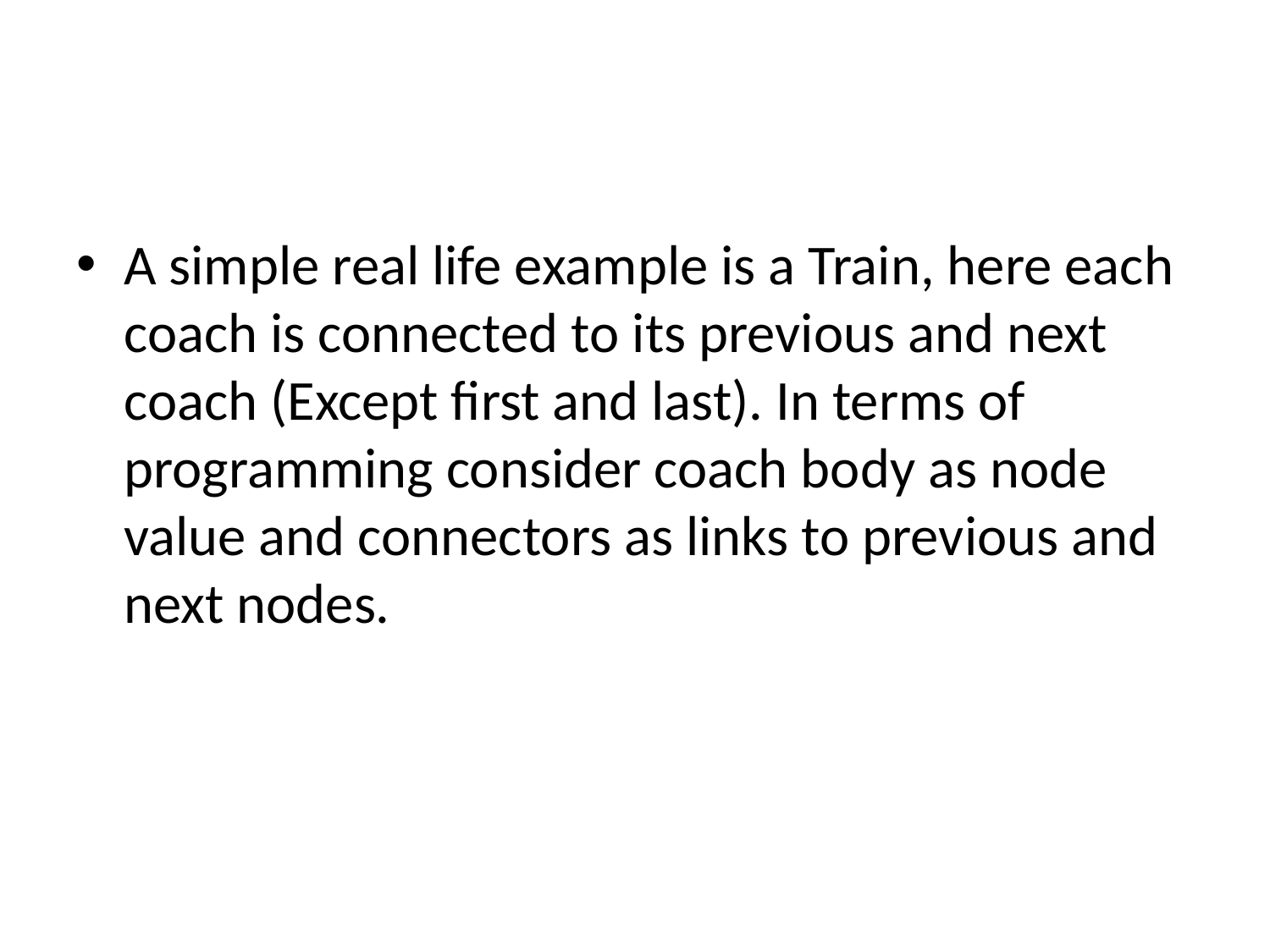

#
A simple real life example is a Train, here each coach is connected to its previous and next coach (Except first and last). In terms of programming consider coach body as node value and connectors as links to previous and next nodes.